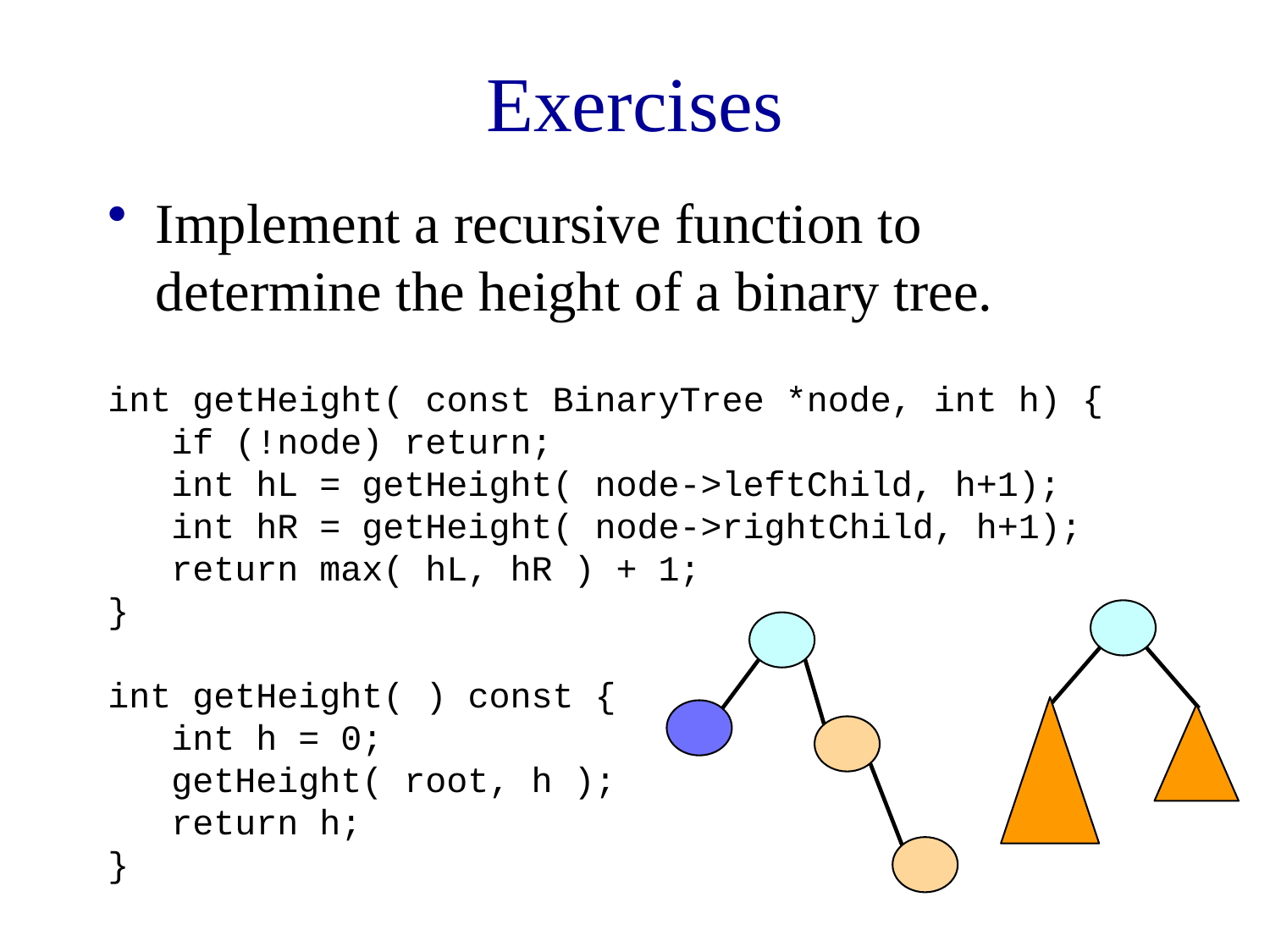

# Exercises
Implement a recursive function to determine the height of a binary tree.

int getHeight( const BinaryTree *node, int h) {
   if (!node) return;
   int hL = getHeight( node->leftChild, h+1);
   int hR = getHeight( node->rightChild, h+1);
   return max( hL, hR ) + 1;
}

int getHeight( ) const {
   int h = 0;
   getHeight( root, h );
   return h;
}